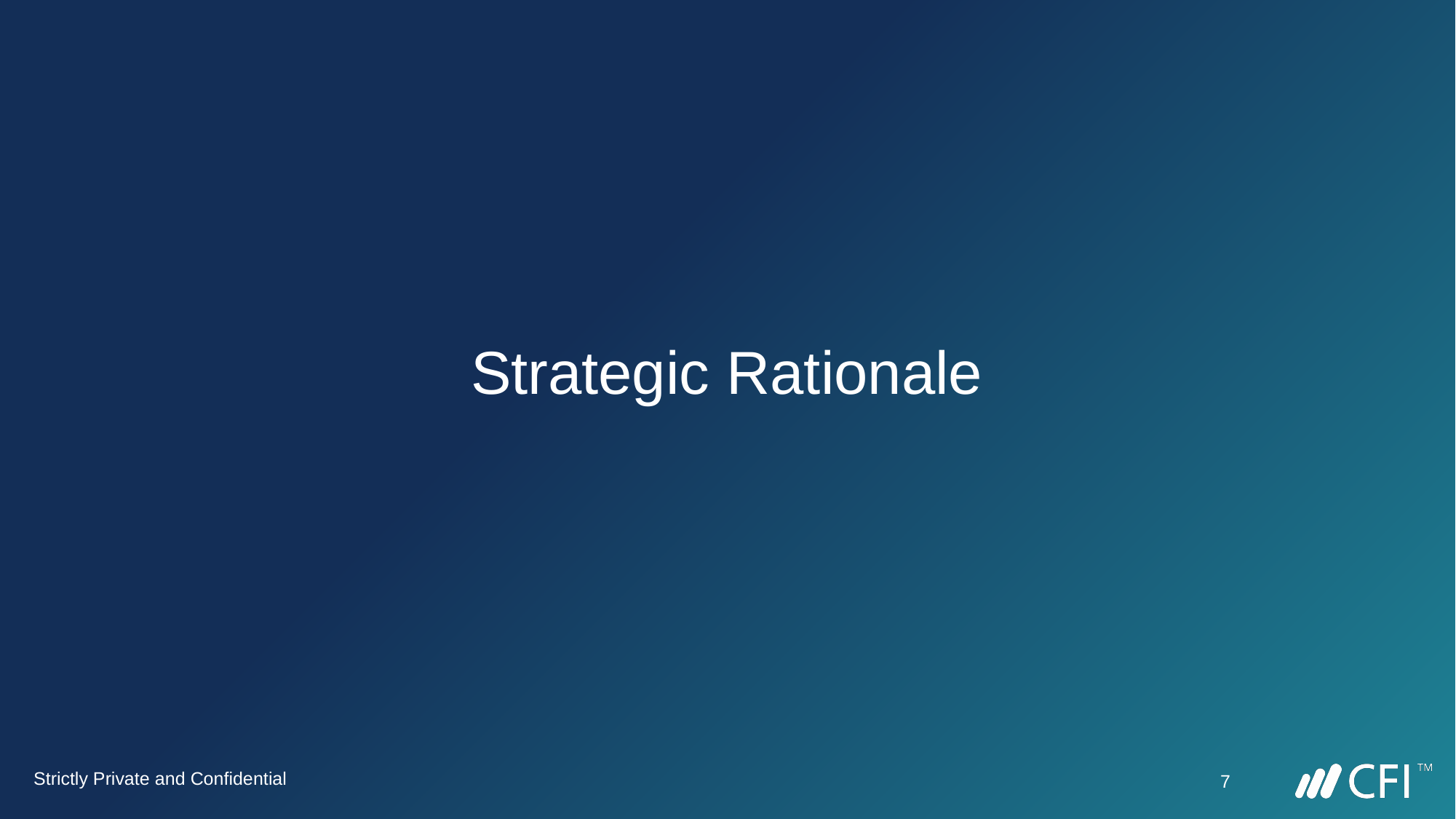

# Strategic Rationale
Strictly Private and Confidential
7